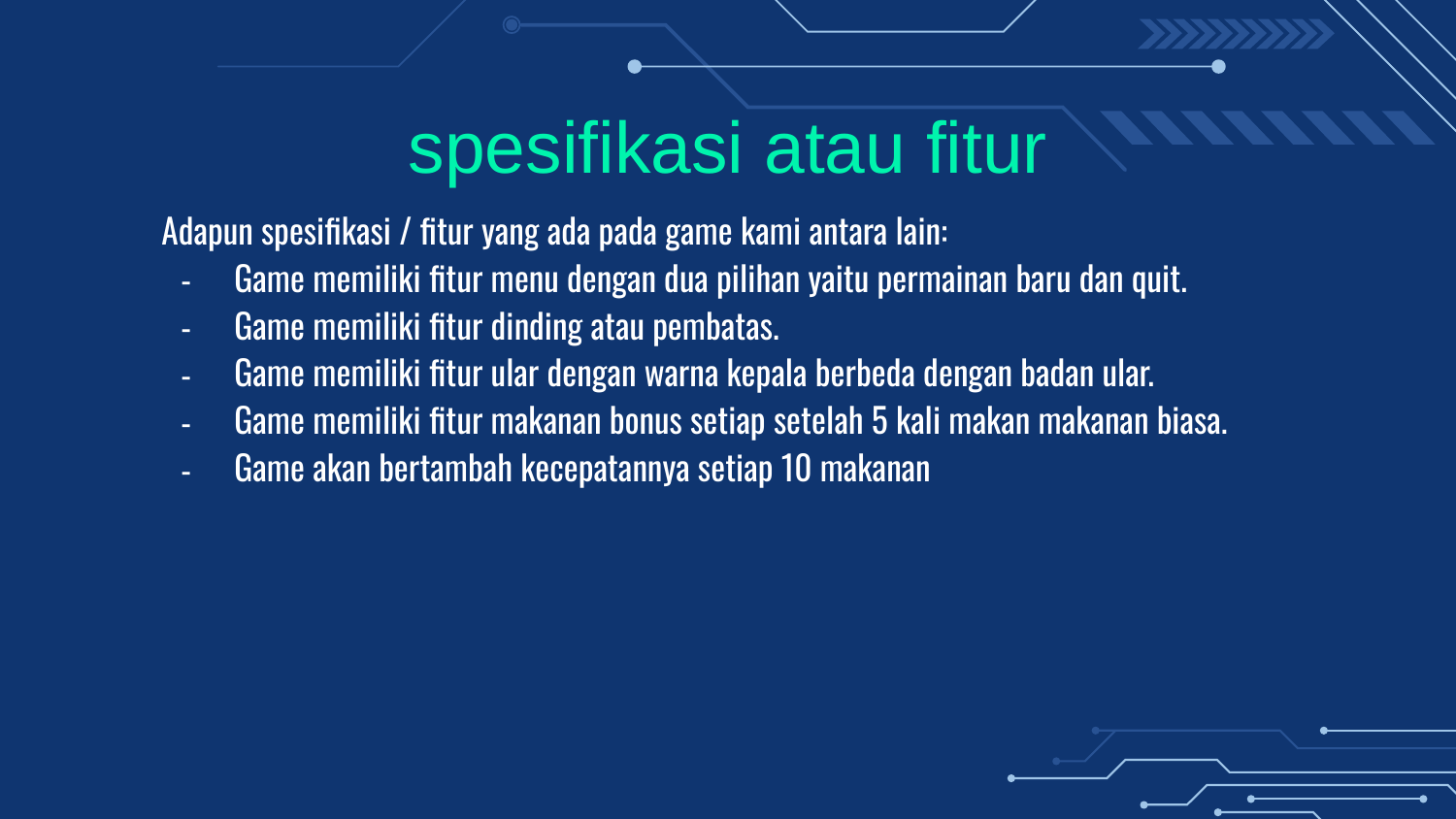

spesifikasi atau fitur
Adapun spesifikasi / fitur yang ada pada game kami antara lain:
Game memiliki fitur menu dengan dua pilihan yaitu permainan baru dan quit.
Game memiliki fitur dinding atau pembatas.
Game memiliki fitur ular dengan warna kepala berbeda dengan badan ular.
Game memiliki fitur makanan bonus setiap setelah 5 kali makan makanan biasa.
Game akan bertambah kecepatannya setiap 10 makanan